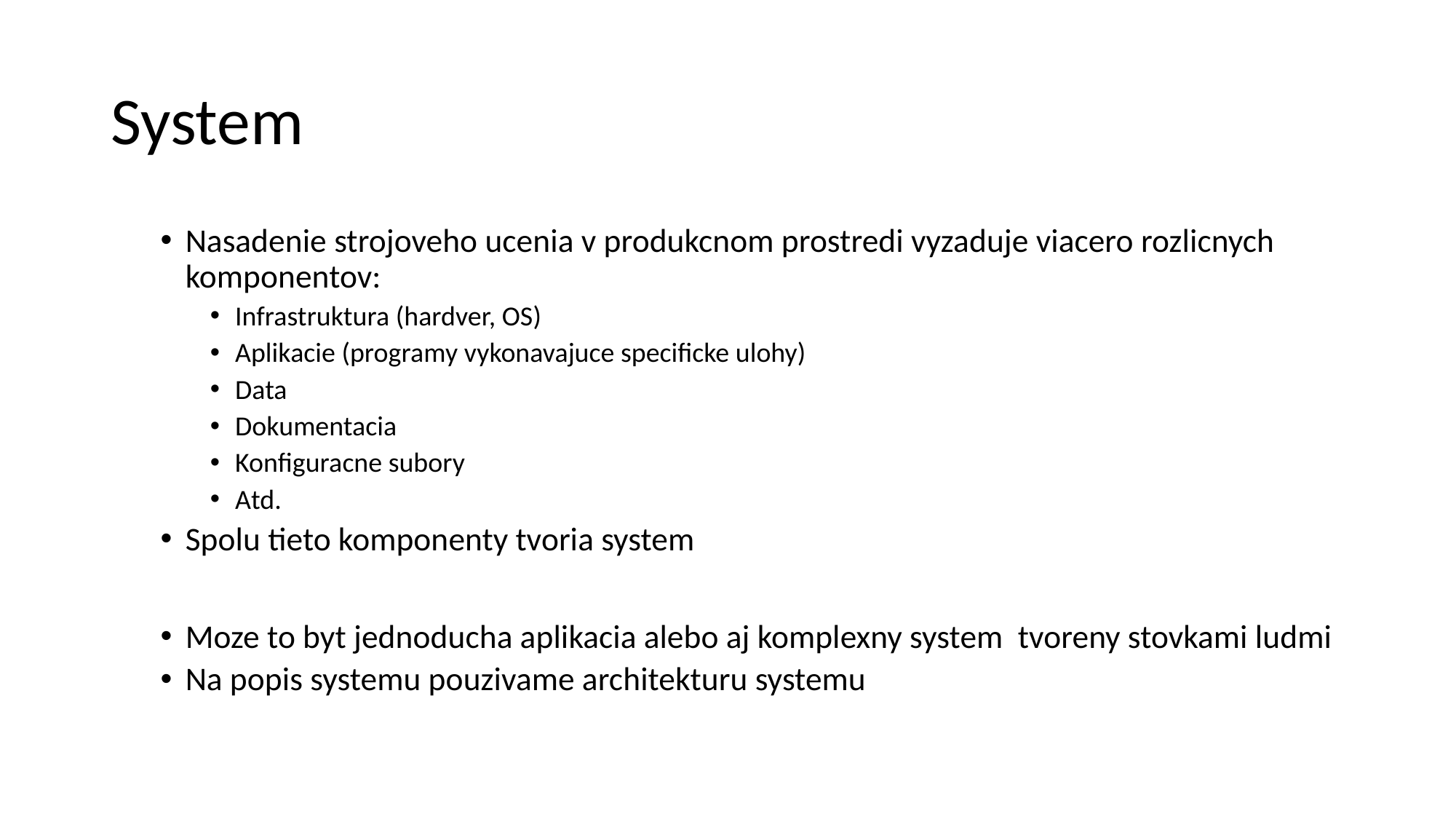

# System
Nasadenie strojoveho ucenia v produkcnom prostredi vyzaduje viacero rozlicnych komponentov:
Infrastruktura (hardver, OS)
Aplikacie (programy vykonavajuce specificke ulohy)
Data
Dokumentacia
Konfiguracne subory
Atd.
Spolu tieto komponenty tvoria system

Moze to byt jednoducha aplikacia alebo aj komplexny system  tvoreny stovkami ludmi
Na popis systemu pouzivame architekturu systemu